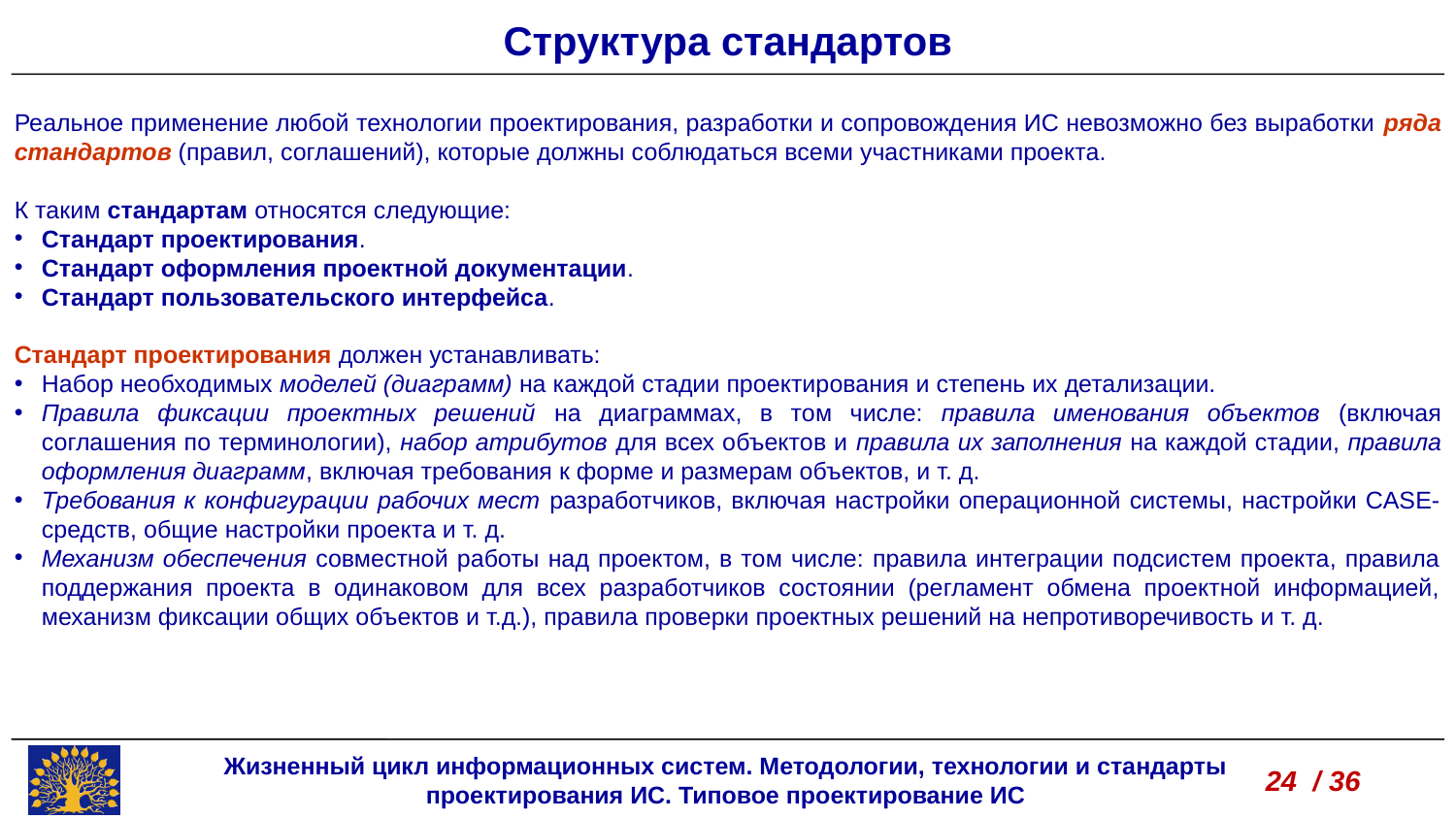

Структура стандартов
Реальное применение любой технологии проектирования, разработки и сопровождения ИС невозможно без выработки ряда стандартов (правил, соглашений), которые должны соблюдаться всеми участниками проекта.

К таким стандартам относятся следующие:
Стандарт проектирования.
Стандарт оформления проектной документации.
Стандарт пользовательского интерфейса.

Стандарт проектирования должен устанавливать:
Набор необходимых моделей (диаграмм) на каждой стадии проектирования и степень их детализации.
Правила фиксации проектных решений на диаграммах, в том числе: правила именования объектов (включая соглашения по терминологии), набор атрибутов для всех объектов и правила их заполнения на каждой стадии, правила оформления диаграмм, включая требования к форме и размерам объектов, и т. д.
Требования к конфигурации рабочих мест разработчиков, включая настройки операционной системы, настройки CASE-средств, общие настройки проекта и т. д.
Механизм обеспечения совместной работы над проектом, в том числе: правила интеграции подсистем проекта, правила поддержания проекта в одинаковом для всех разработчиков состоянии (регламент обмена проектной информацией, механизм фиксации общих объектов и т.д.), правила проверки проектных решений на непротиворечивость и т. д.